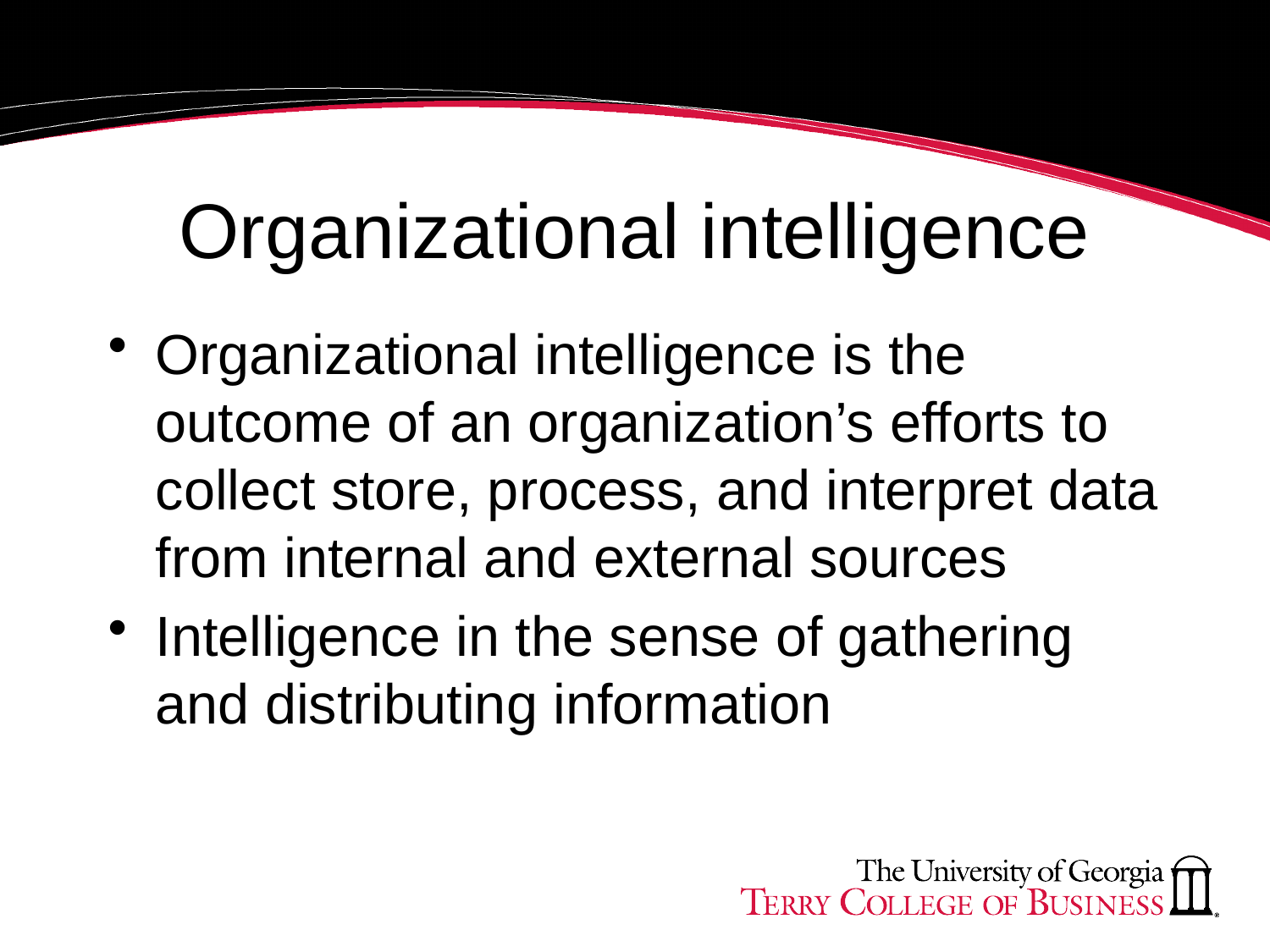

# Organizational intelligence
Organizational intelligence is the outcome of an organization’s efforts to collect store, process, and interpret data from internal and external sources
Intelligence in the sense of gathering and distributing information